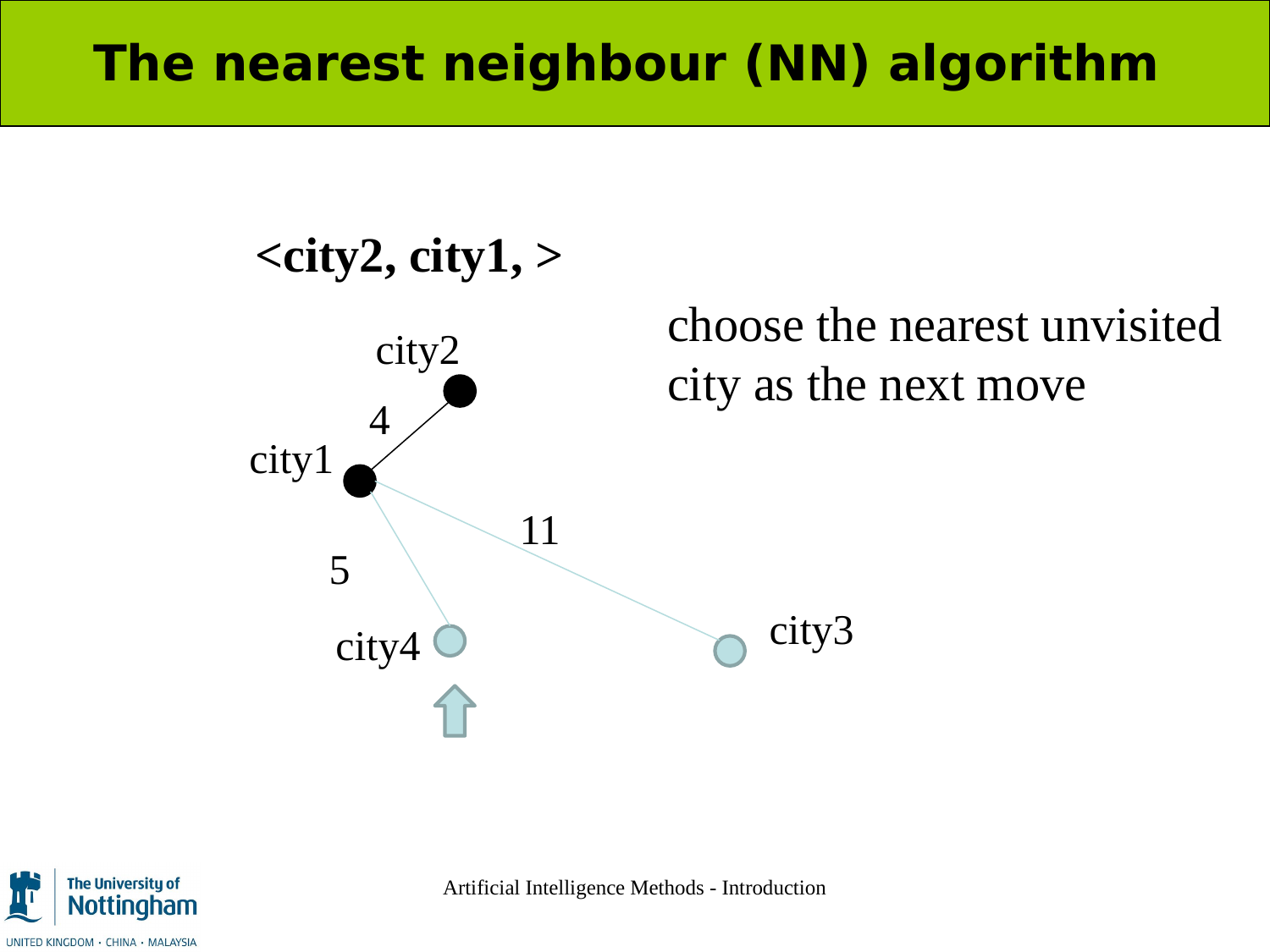

# The nearest neighbour (NN) algorithm
<city2, city1, >
choose the nearest unvisited city as the next move
city2

4
city1

11
5
city3
city4

Artificial Intelligence Methods - Introduction
26